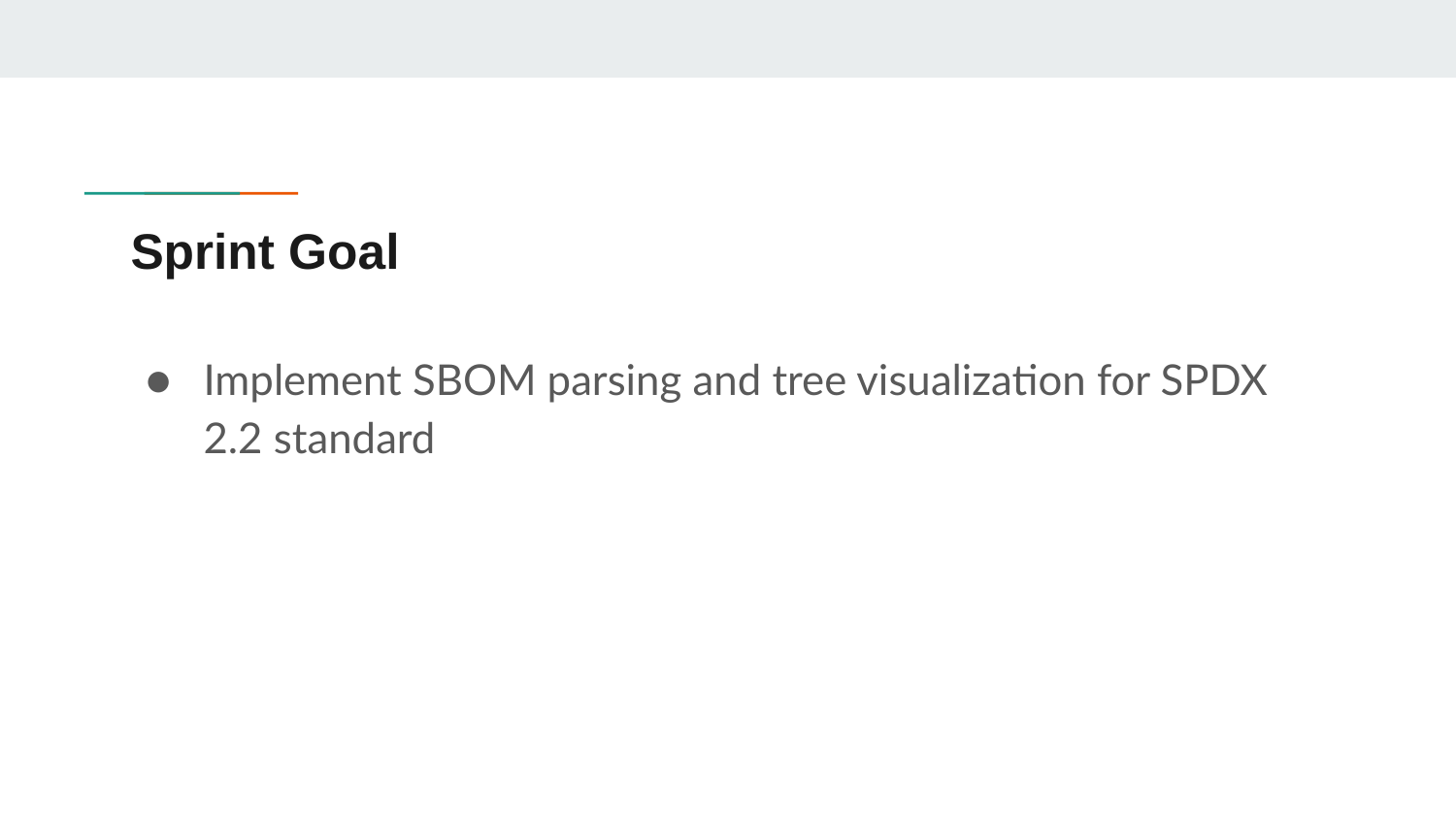

# Sprint Goal
Implement SBOM parsing and tree visualization for SPDX 2.2 standard